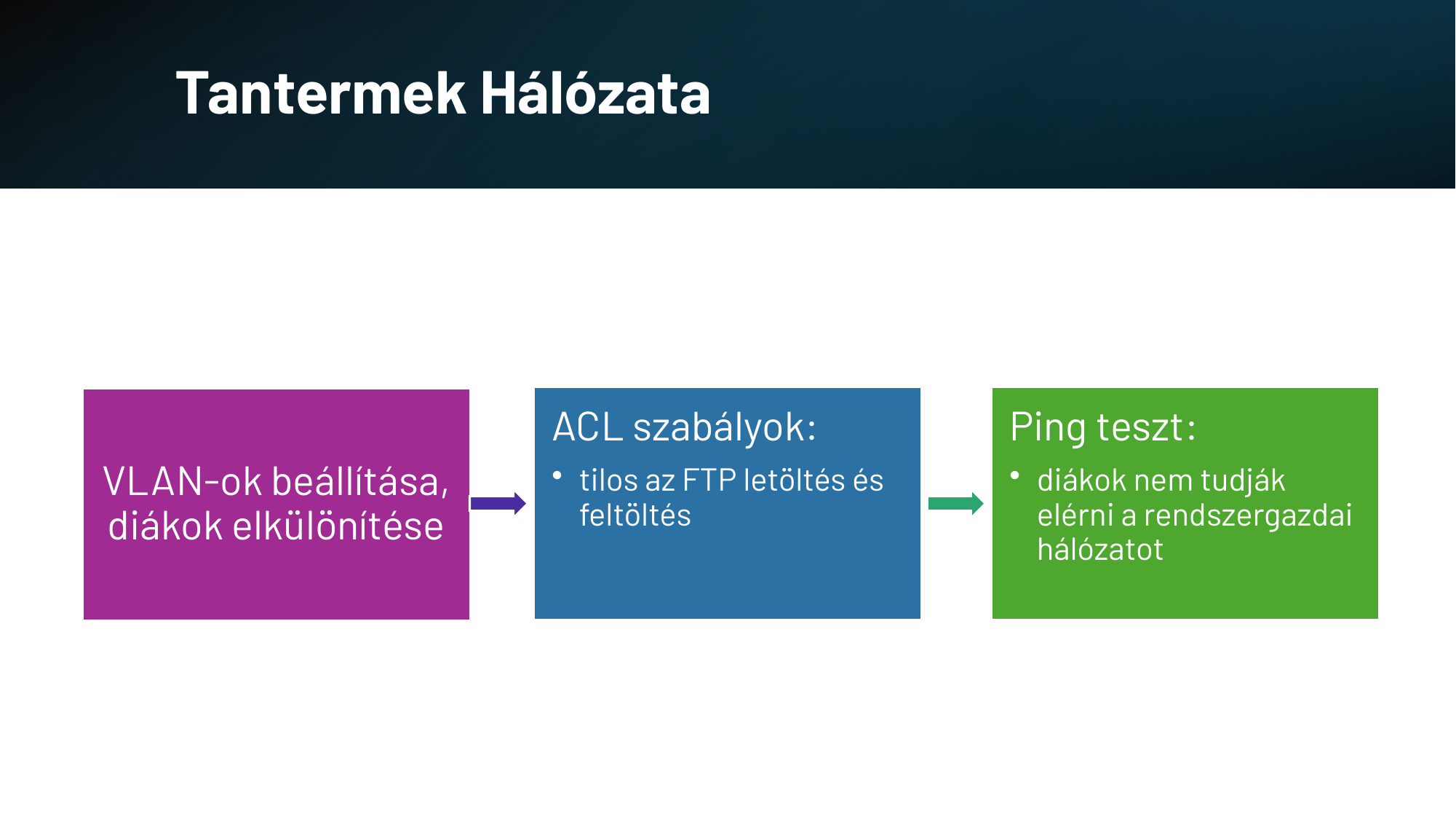

# Tantermek Hálózata
VLAN-ok beállítása, diákok elkülönítése
ACL szabályok:
tilos az FTP letöltés és feltöltés
Ping teszt:
diákok nem tudják elérni a rendszergazdai hálózatot